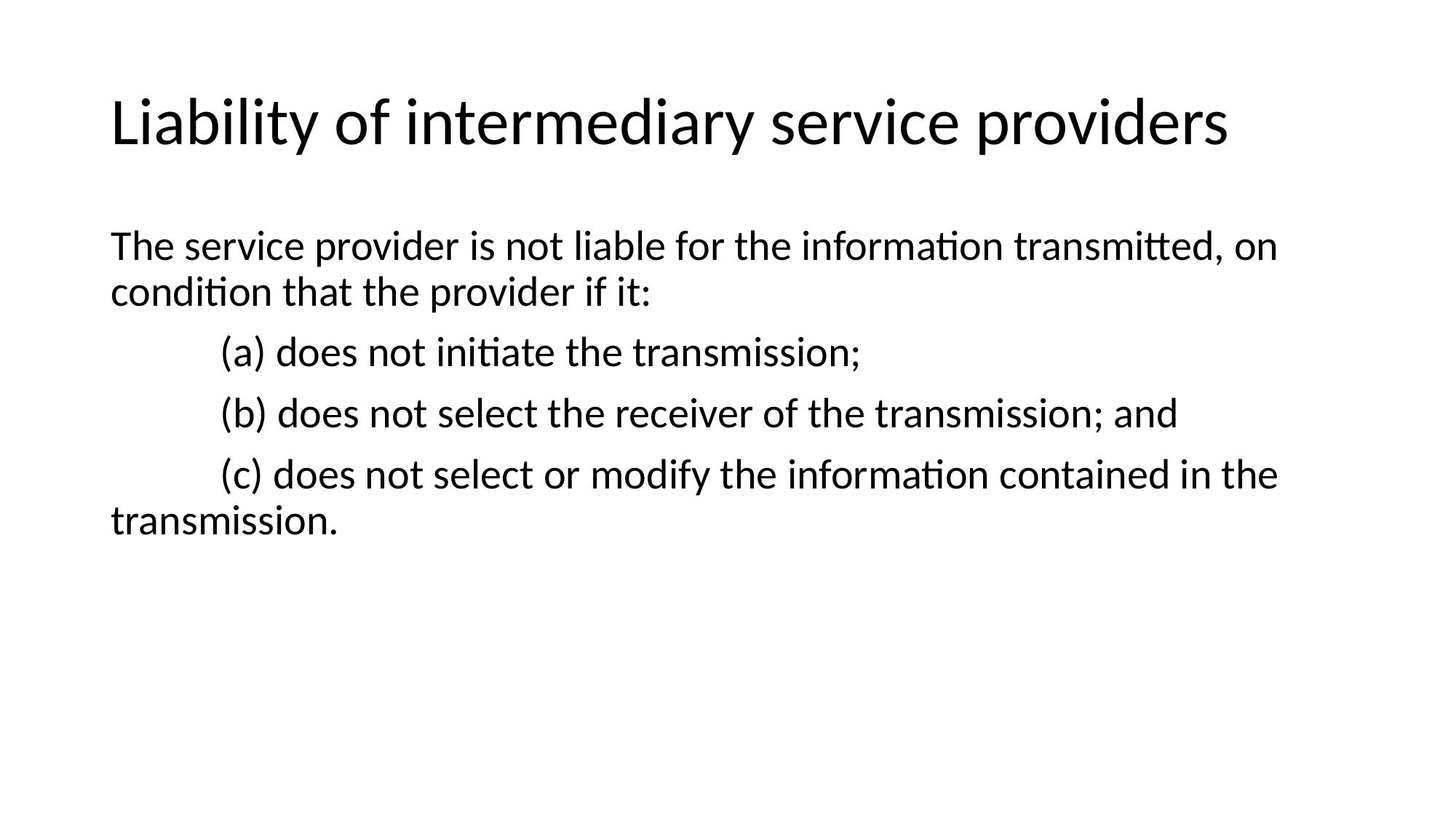

# Liability of intermediary service providers
The service provider is not liable for the information transmitted, on condition that the provider if it:
	(a) does not initiate the transmission;
	(b) does not select the receiver of the transmission; and
	(c) does not select or modify the information contained in the transmission.